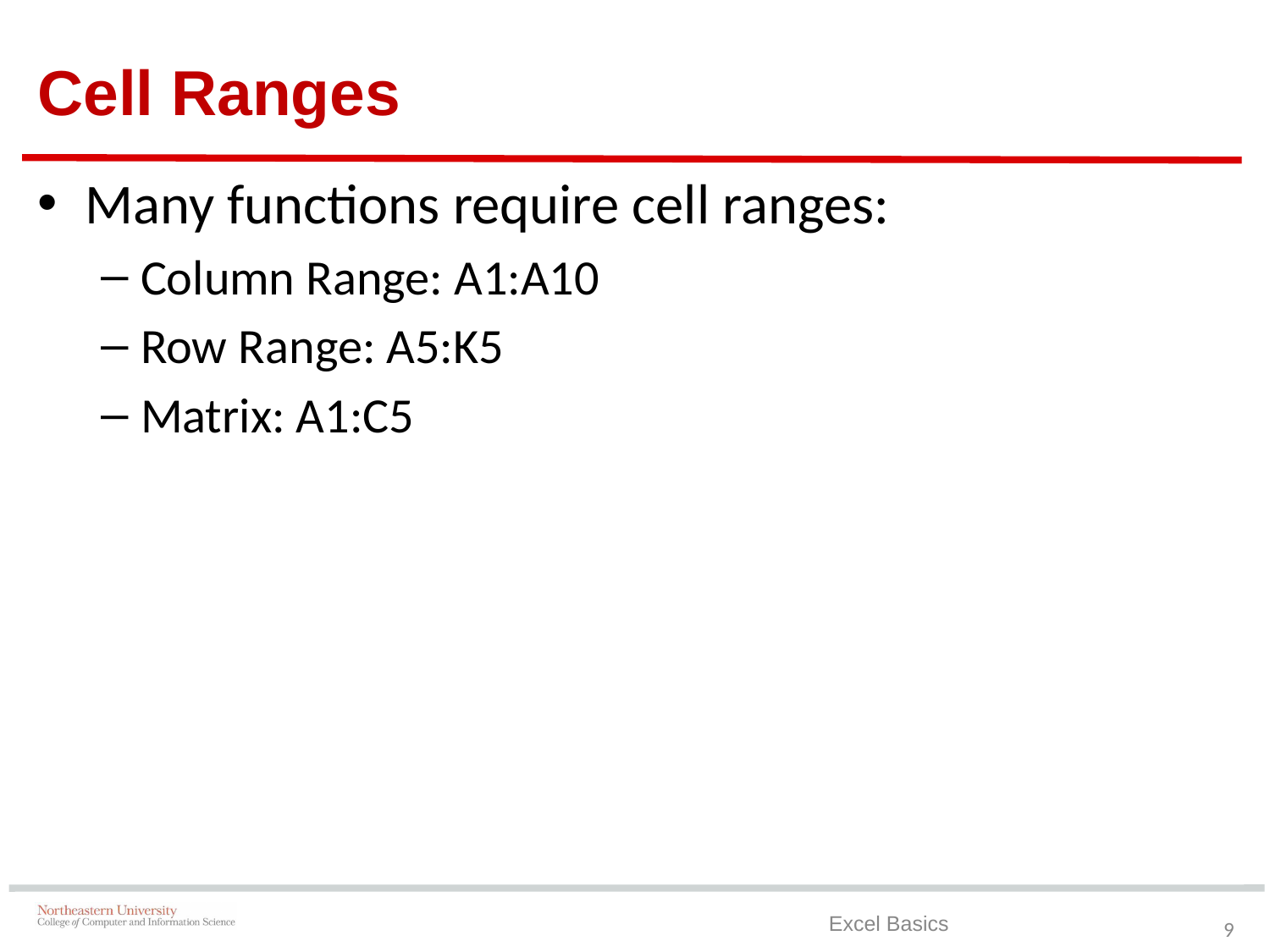

# Cell Ranges
Many functions require cell ranges:
Column Range: A1:A10
Row Range: A5:K5
Matrix: A1:C5
Excel Basics